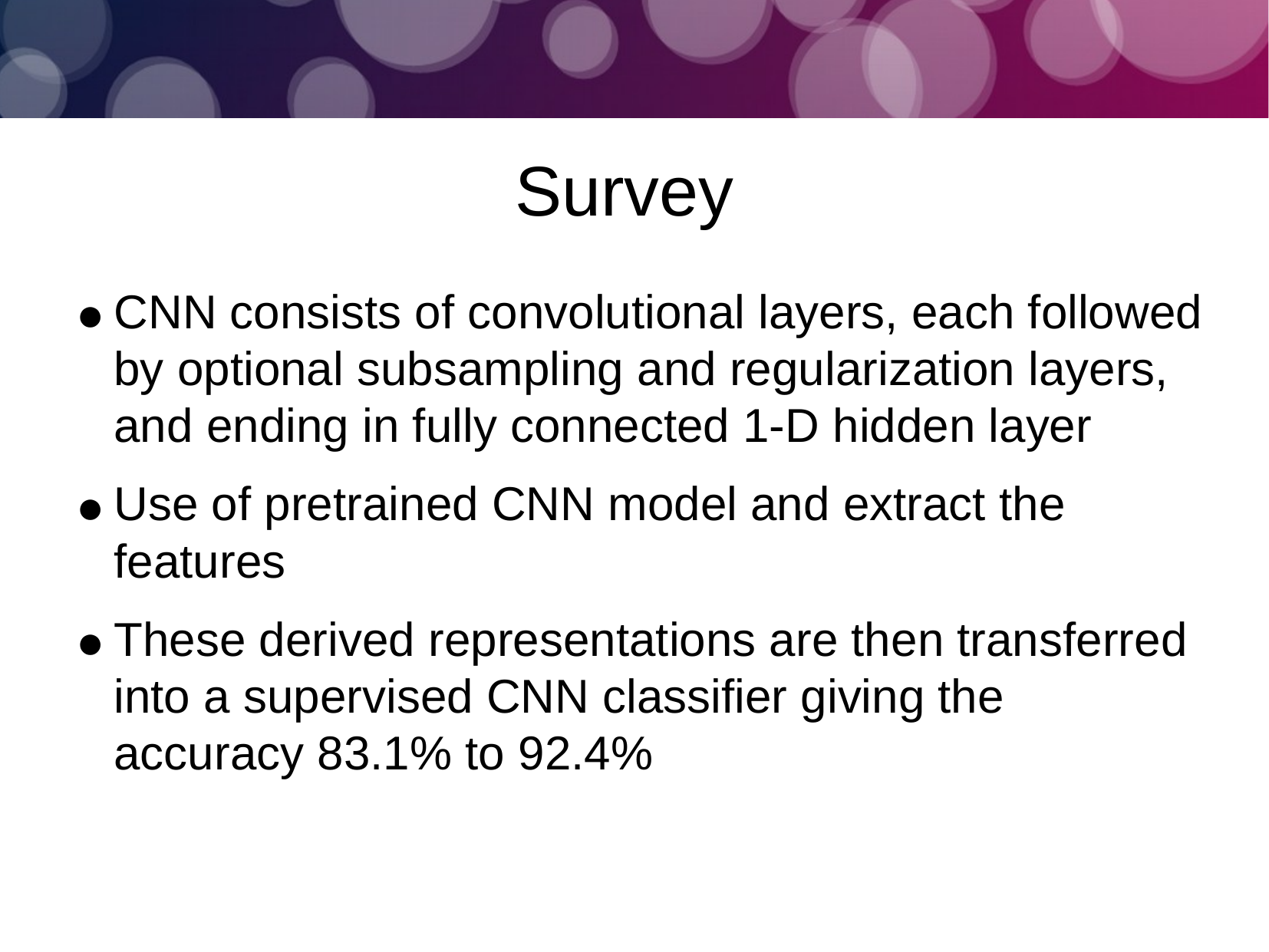

Survey
CNN consists of convolutional layers, each followed by optional subsampling and regularization layers, and ending in fully connected 1-D hidden layer
Use of pretrained CNN model and extract the features
These derived representations are then transferred into a supervised CNN classifier giving the accuracy 83.1% to 92.4%